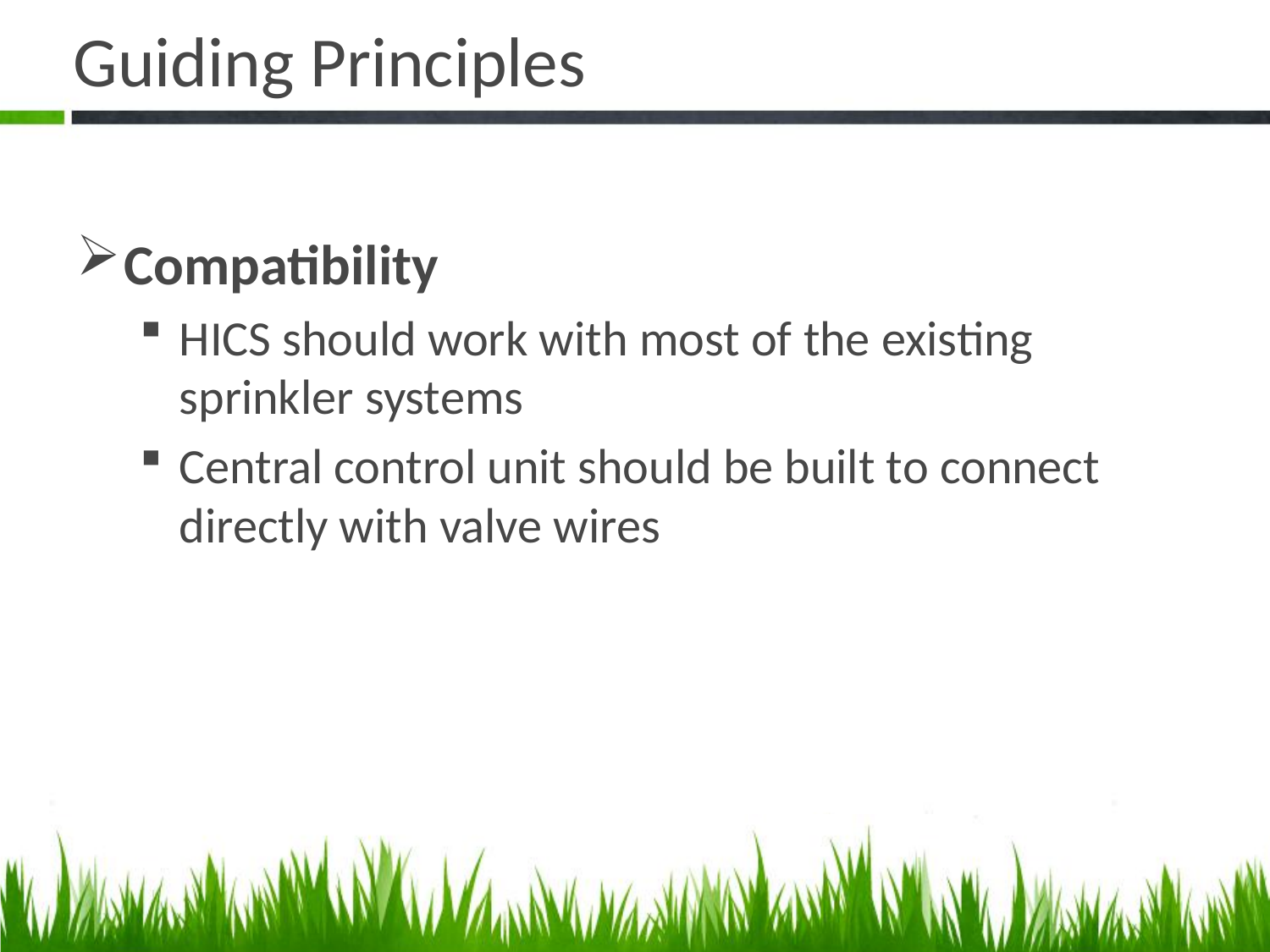

# Guiding Principles
Compatibility
HICS should work with most of the existing sprinkler systems
Central control unit should be built to connect directly with valve wires